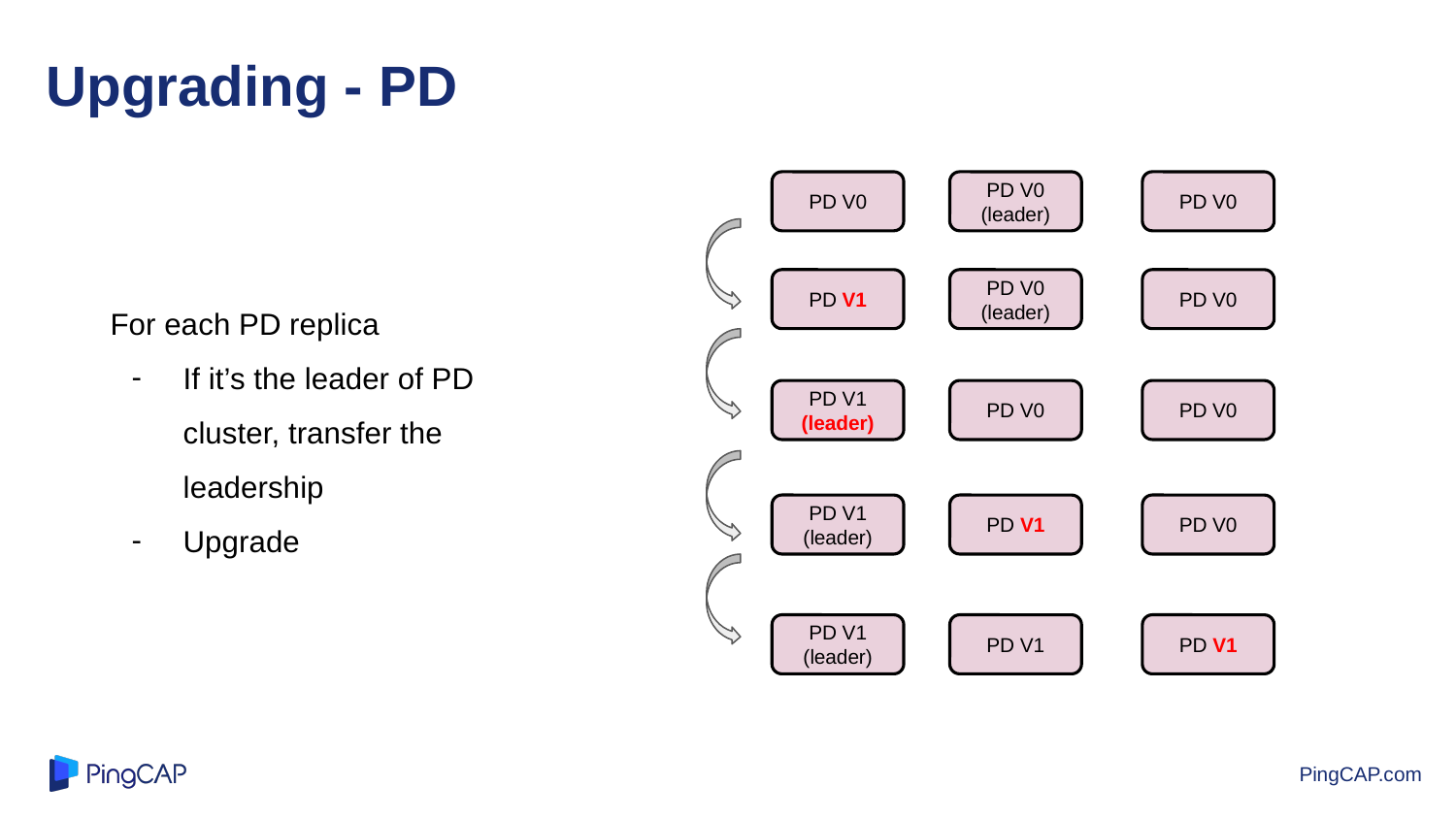

Upgrading - PD
For each PD replica
If it’s the leader of PD cluster, transfer the leadership
Upgrade
PD V0
PD V0 (leader)
PD V0

PD V1
PD V0 (leader)
PD V0

PD V1
(leader)
PD V0
PD V0

PD V1
(leader)
PD V1
PD V0

PD V1
(leader)
PD V1
PD V1